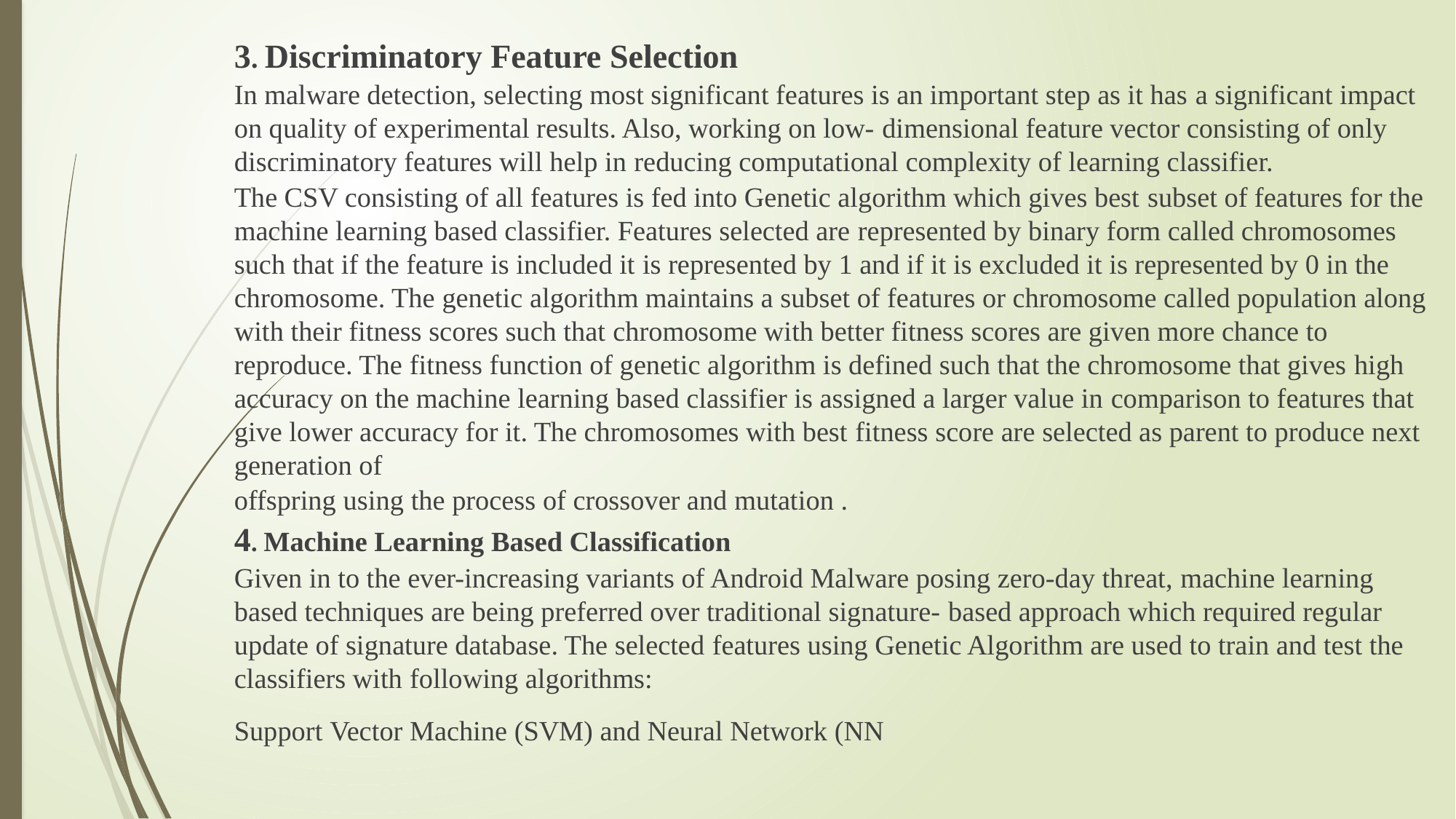

3. Discriminatory Feature Selection
In malware detection, selecting most significant features is an important step as it has a significant impact on quality of experimental results. Also, working on low- dimensional feature vector consisting of only discriminatory features will help in reducing computational complexity of learning classifier.
The CSV consisting of all features is fed into Genetic algorithm which gives best subset of features for the machine learning based classifier. Features selected are represented by binary form called chromosomes such that if the feature is included it is represented by 1 and if it is excluded it is represented by 0 in the chromosome. The genetic algorithm maintains a subset of features or chromosome called population along with their fitness scores such that chromosome with better fitness scores are given more chance to reproduce. The fitness function of genetic algorithm is defined such that the chromosome that gives high accuracy on the machine learning based classifier is assigned a larger value in comparison to features that give lower accuracy for it. The chromosomes with best fitness score are selected as parent to produce next generation of
offspring using the process of crossover and mutation .
4. Machine Learning Based Classification
Given in to the ever-increasing variants of Android Malware posing zero-day threat, machine learning based techniques are being preferred over traditional signature- based approach which required regular update of signature database. The selected features using Genetic Algorithm are used to train and test the classifiers with following algorithms:
Support Vector Machine (SVM) and Neural Network (NN